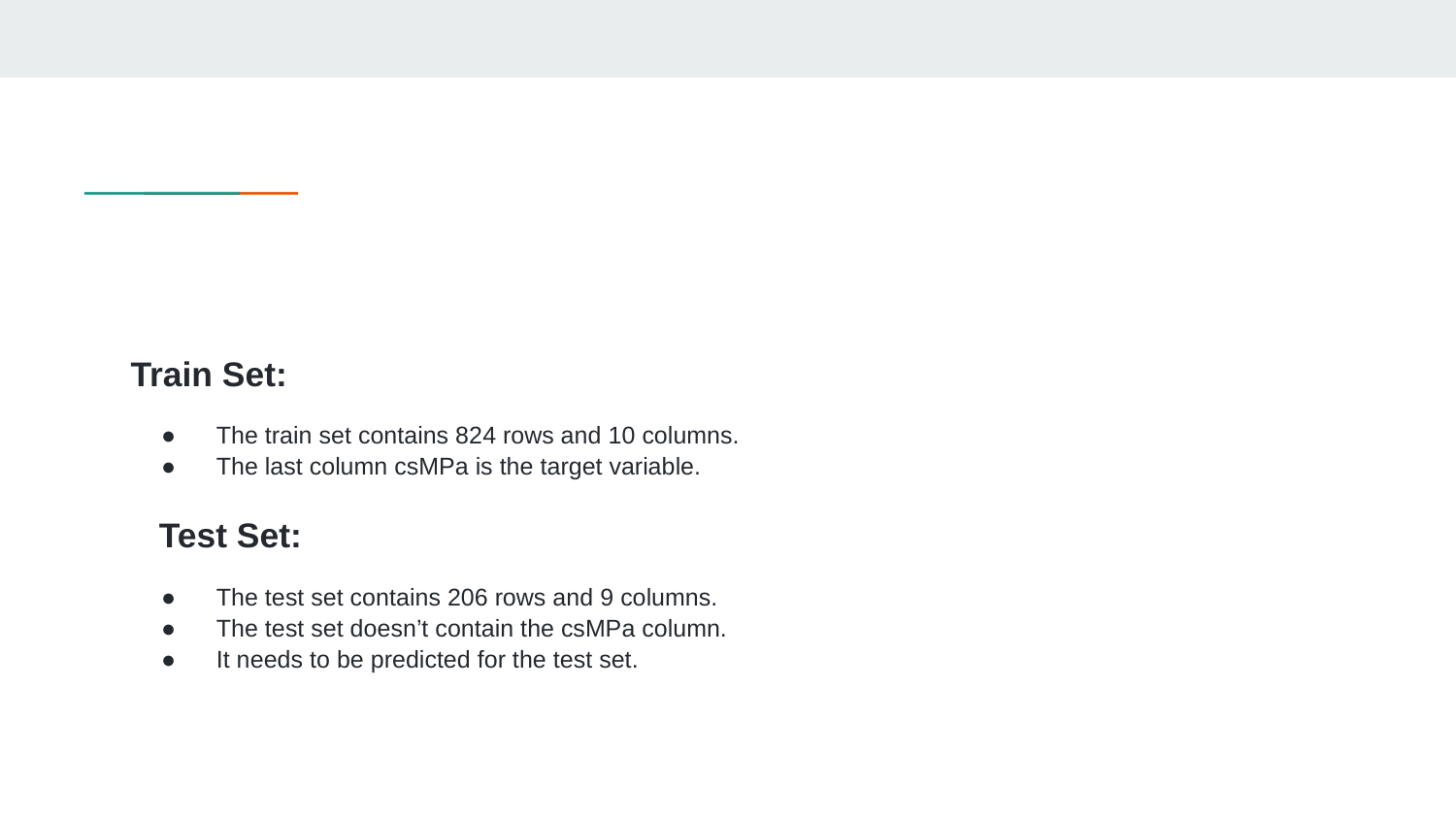

#
Train Set:
The train set contains 824 rows and 10 columns.
The last column csMPa is the target variable.
   Test Set:
The test set contains 206 rows and 9 columns.
The test set doesn’t contain the csMPa column.
It needs to be predicted for the test set.